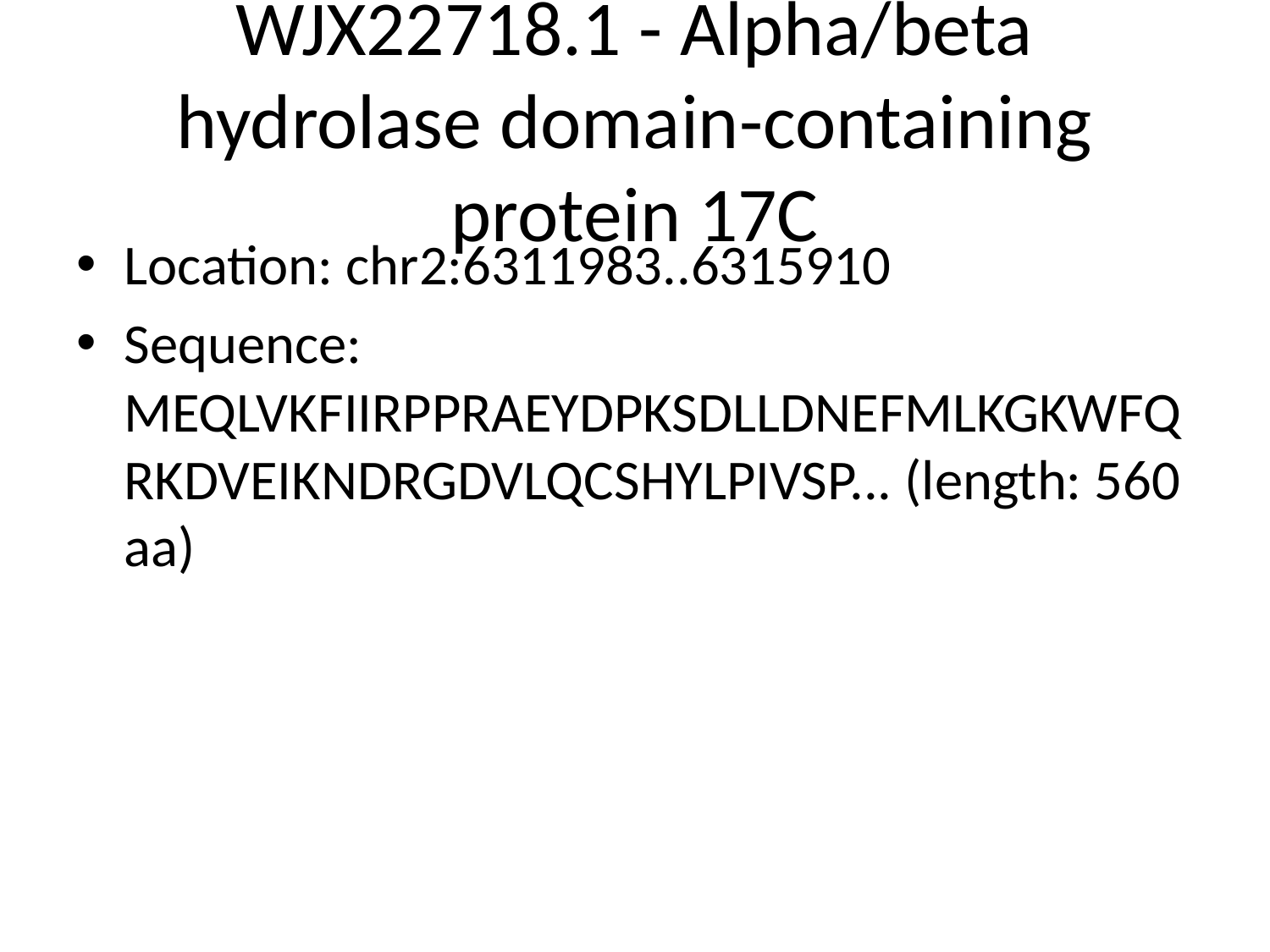

# WJX22718.1 - Alpha/beta hydrolase domain-containing protein 17C
Location: chr2:6311983..6315910
Sequence: MEQLVKFIIRPPRAEYDPKSDLLDNEFMLKGKWFQRKDVEIKNDRGDVLQCSHYLPIVSP... (length: 560 aa)